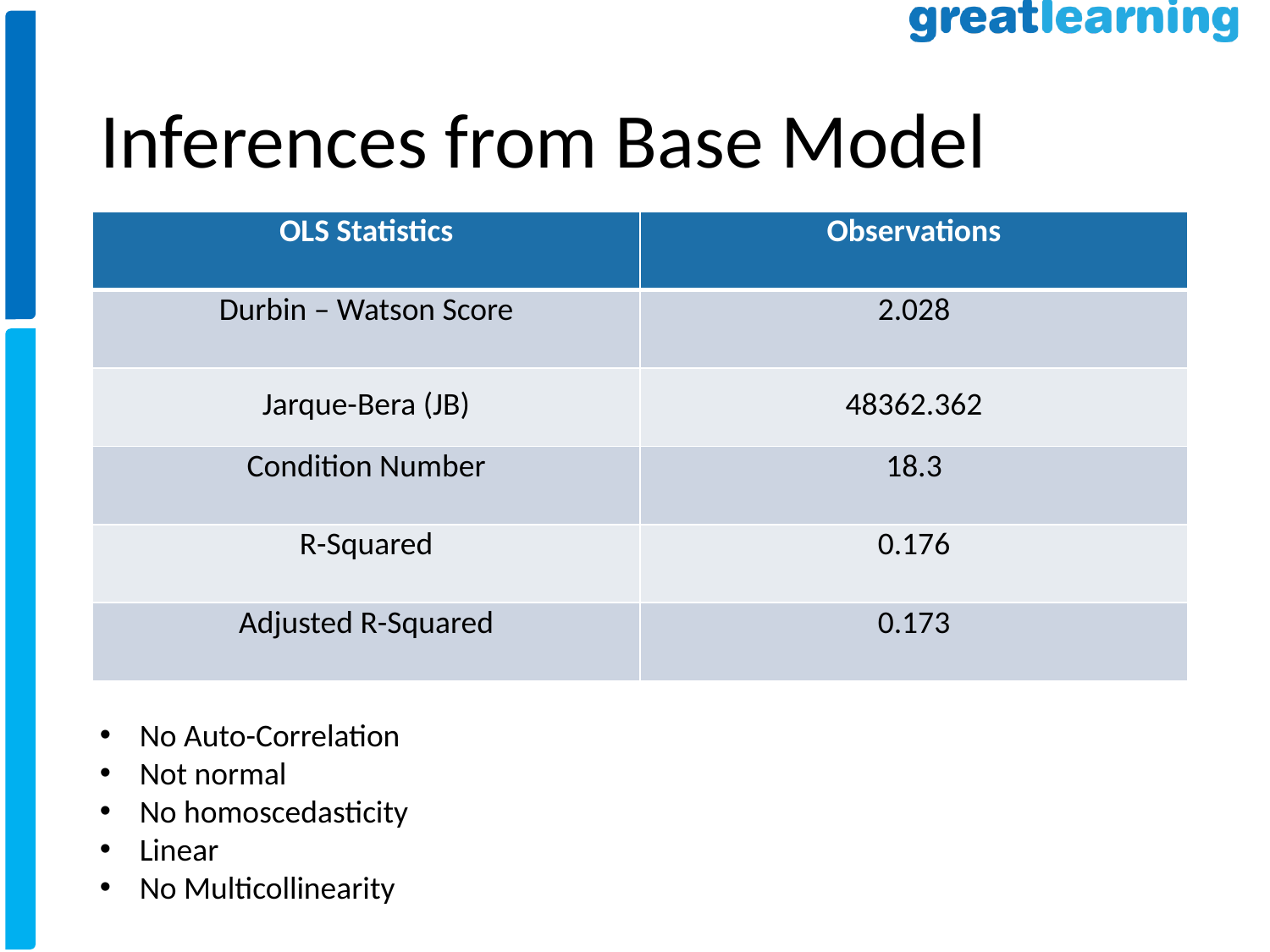

# Inferences from Base Model
| OLS Statistics | Observations |
| --- | --- |
| Durbin – Watson Score | 2.028 |
| Jarque-Bera (JB) | 48362.362 |
| Condition Number | 18.3 |
| R-Squared | 0.176 |
| Adjusted R-Squared | 0.173 |
No Auto-Correlation
Not normal
No homoscedasticity
Linear
No Multicollinearity